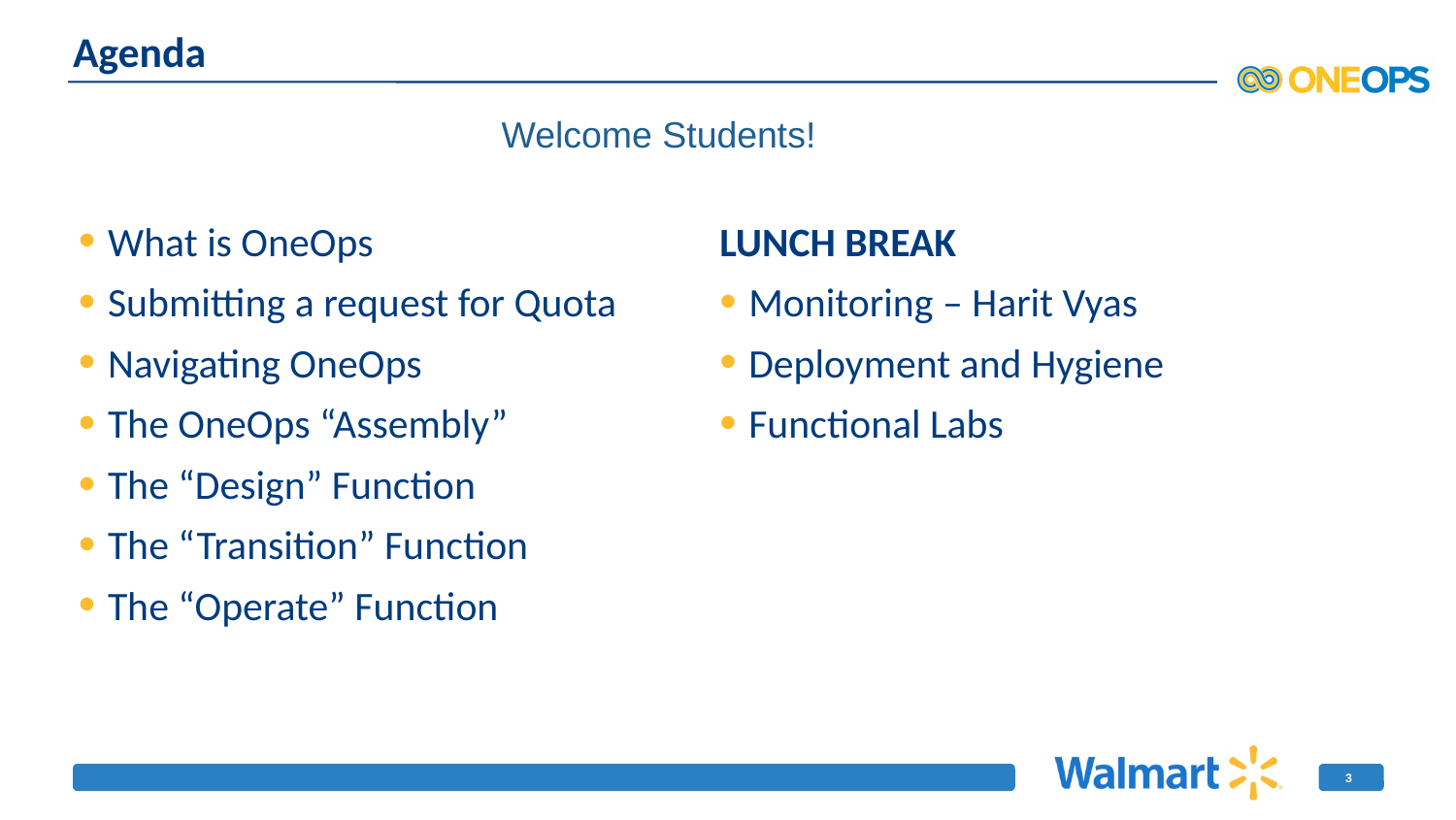

# Agenda
Welcome Students!
What is OneOps
Submitting a request for Quota
Navigating OneOps
The OneOps “Assembly”
The “Design” Function
The “Transition” Function
The “Operate” Function
LUNCH BREAK
Monitoring – Harit Vyas
Deployment and Hygiene
Functional Labs

3